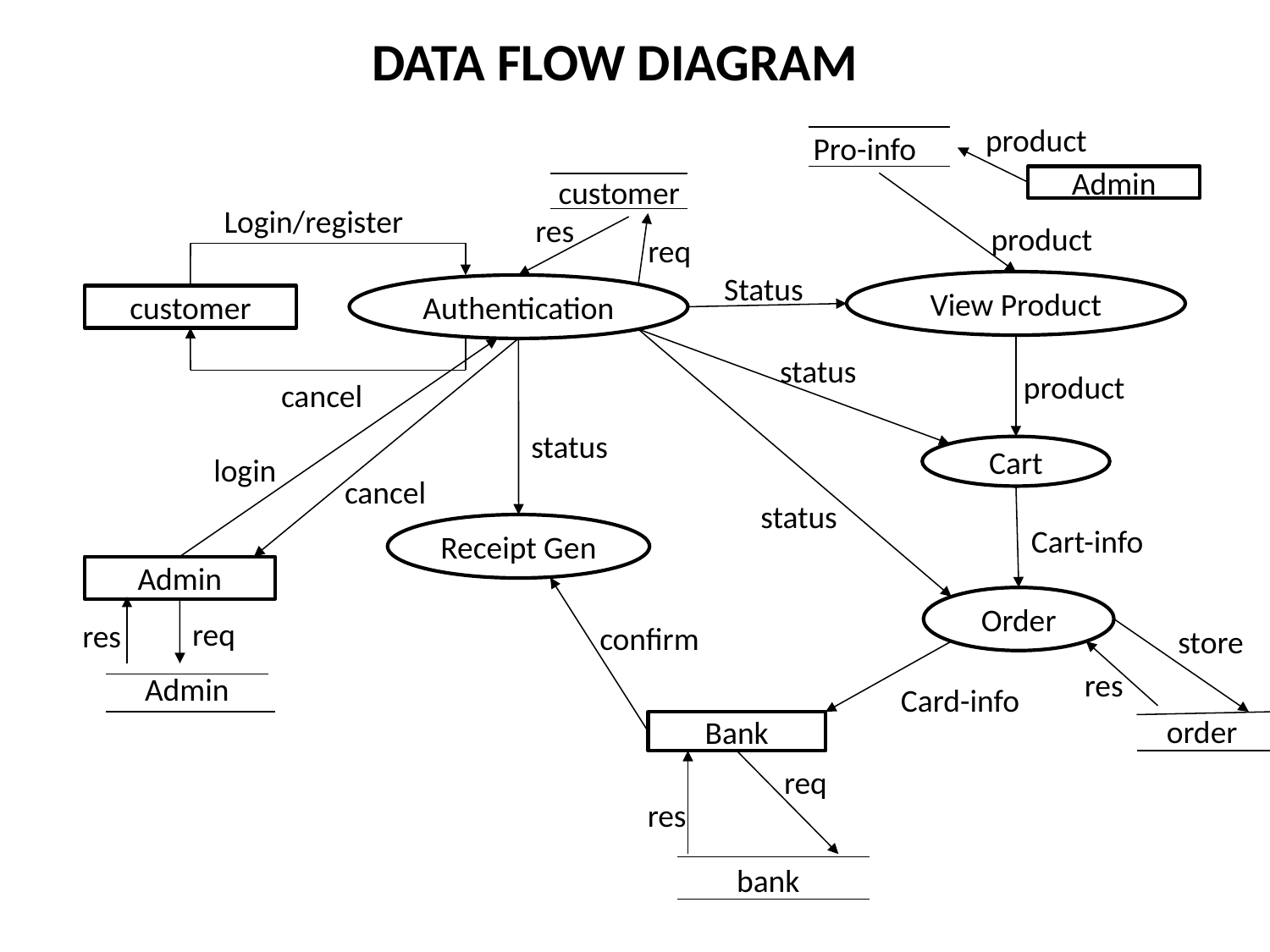

# DATA FLOW DIAGRAM
product
Pro-info
customer
Admin
Login/register
res
product
req
Status
View Product
Authentication
customer
status
product
cancel
status
Cart
login
cancel
status
Receipt Gen
Cart-info
Admin
Order
req
res
confirm
store
res
Admin
Card-info
order
Bank
req
res
bank